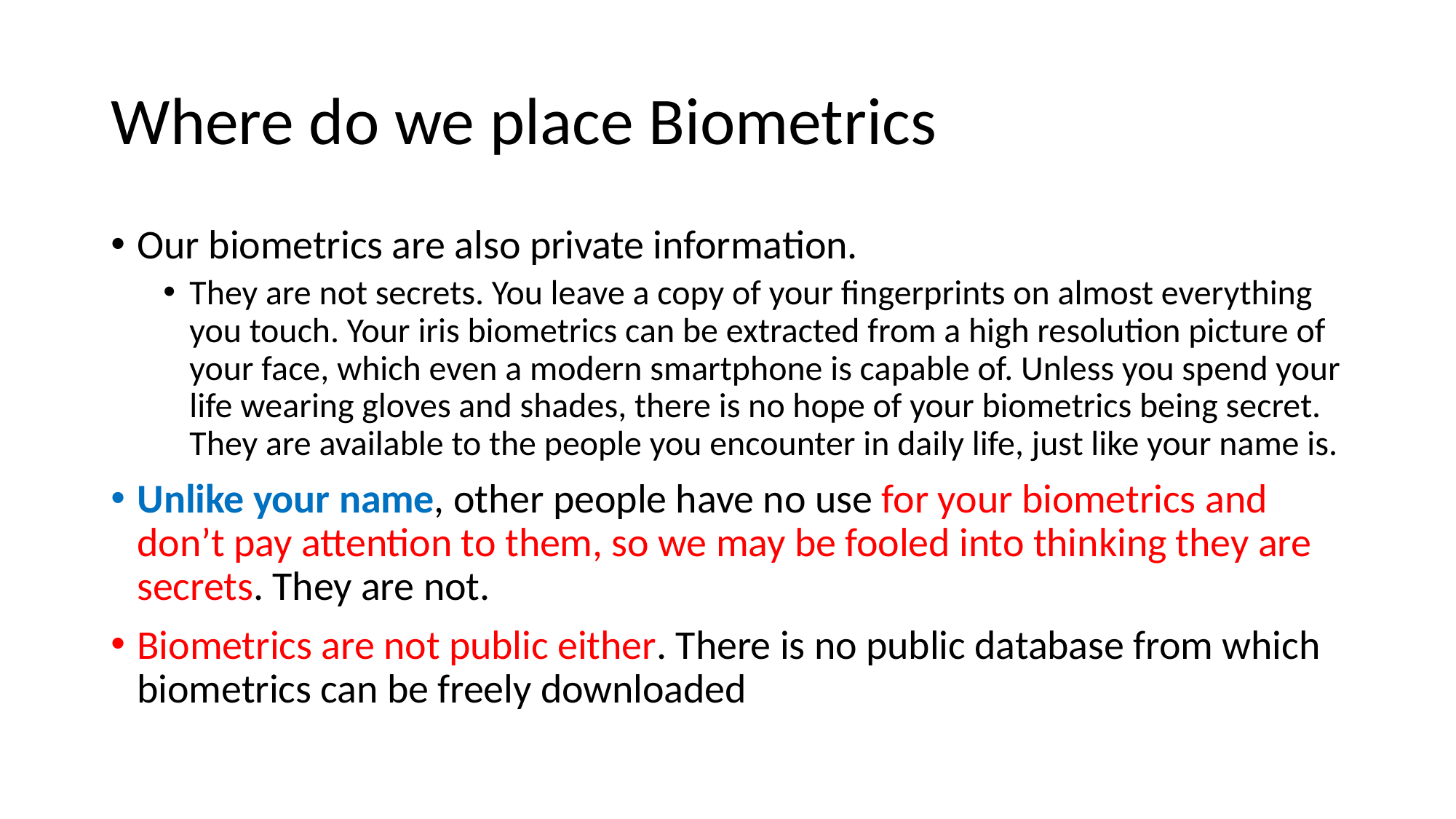

# Where do we place Biometrics
Our biometrics are also private information.
They are not secrets. You leave a copy of your fingerprints on almost everything you touch. Your iris biometrics can be extracted from a high resolution picture of your face, which even a modern smartphone is capable of. Unless you spend your life wearing gloves and shades, there is no hope of your biometrics being secret. They are available to the people you encounter in daily life, just like your name is.
Unlike your name, other people have no use for your biometrics and don’t pay attention to them, so we may be fooled into thinking they are secrets. They are not.
Biometrics are not public either. There is no public database from which biometrics can be freely downloaded